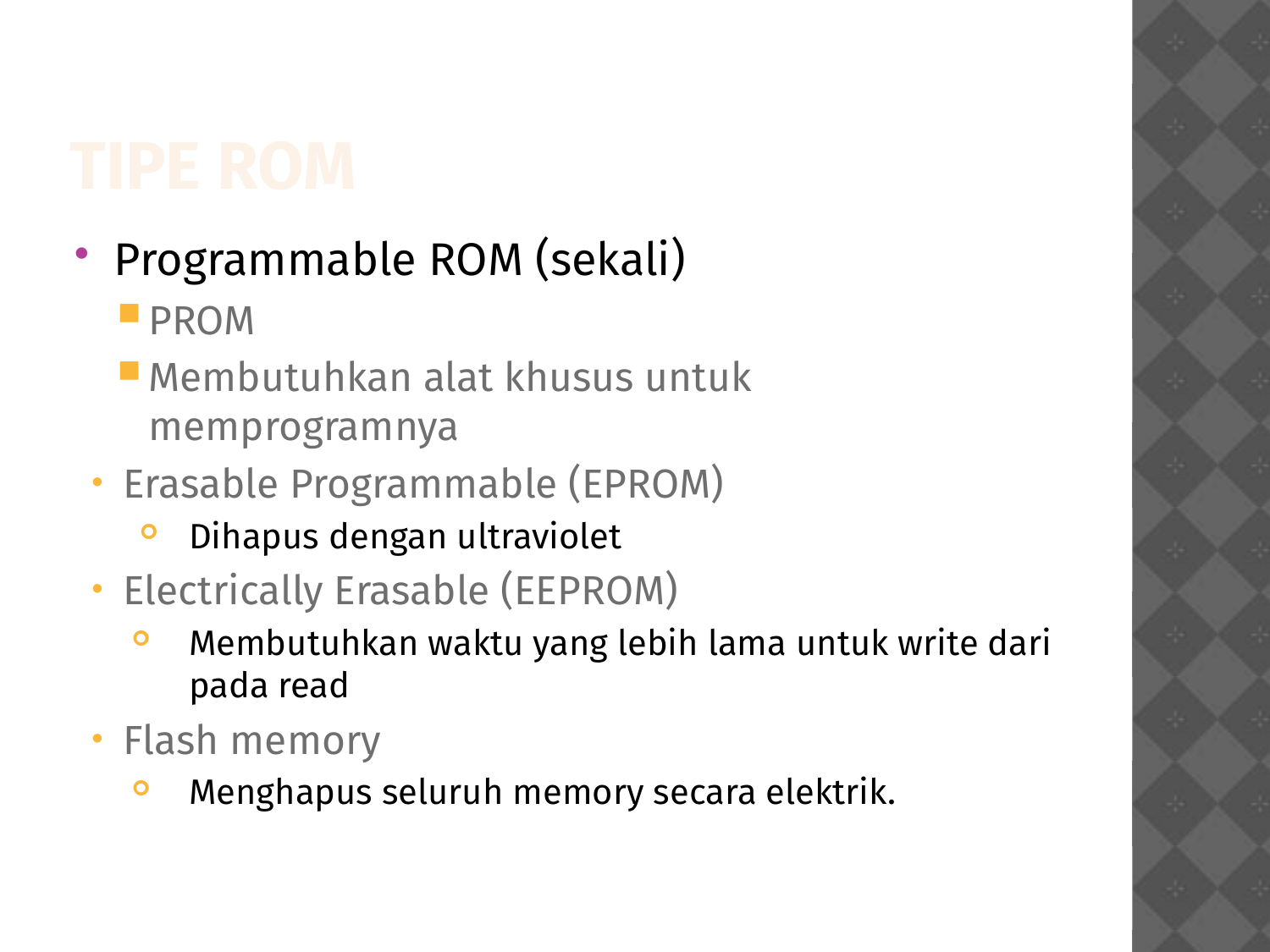

TIPE ROM
Programmable ROM (sekali)
PROM
Membutuhkan alat khusus untuk memprogramnya
Erasable Programmable (EPROM)
Dihapus dengan ultraviolet
Electrically Erasable (EEPROM)
Membutuhkan waktu yang lebih lama untuk write dari pada read
Flash memory
Menghapus seluruh memory secara elektrik.